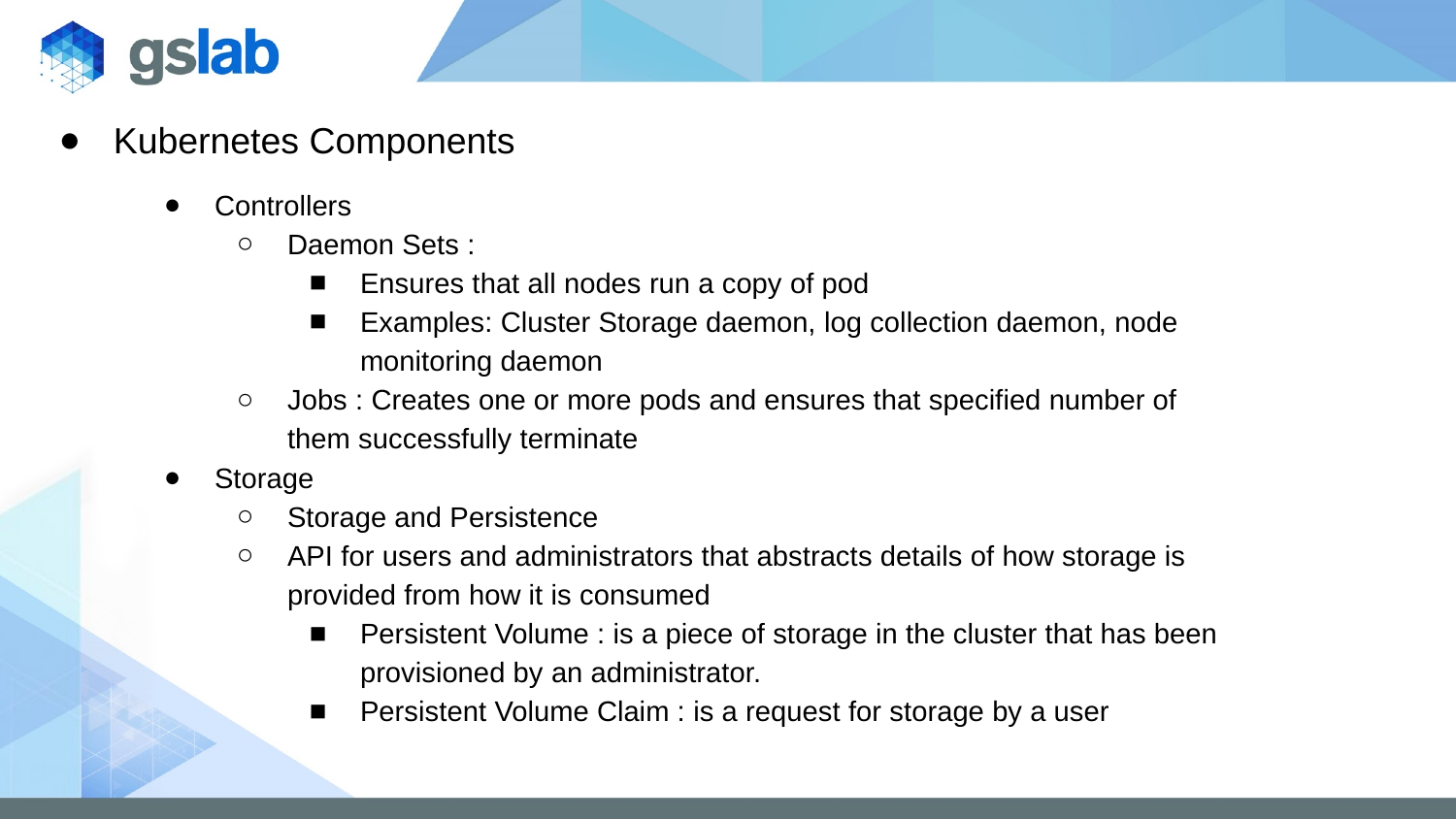

Kubernetes Components

Controllers
Daemon Sets :
Ensures that all nodes run a copy of pod
Examples: Cluster Storage daemon, log collection daemon, node monitoring daemon
Jobs : Creates one or more pods and ensures that specified number of them successfully terminate
Storage
Storage and Persistence
API for users and administrators that abstracts details of how storage is provided from how it is consumed
Persistent Volume : is a piece of storage in the cluster that has been provisioned by an administrator.
Persistent Volume Claim : is a request for storage by a user